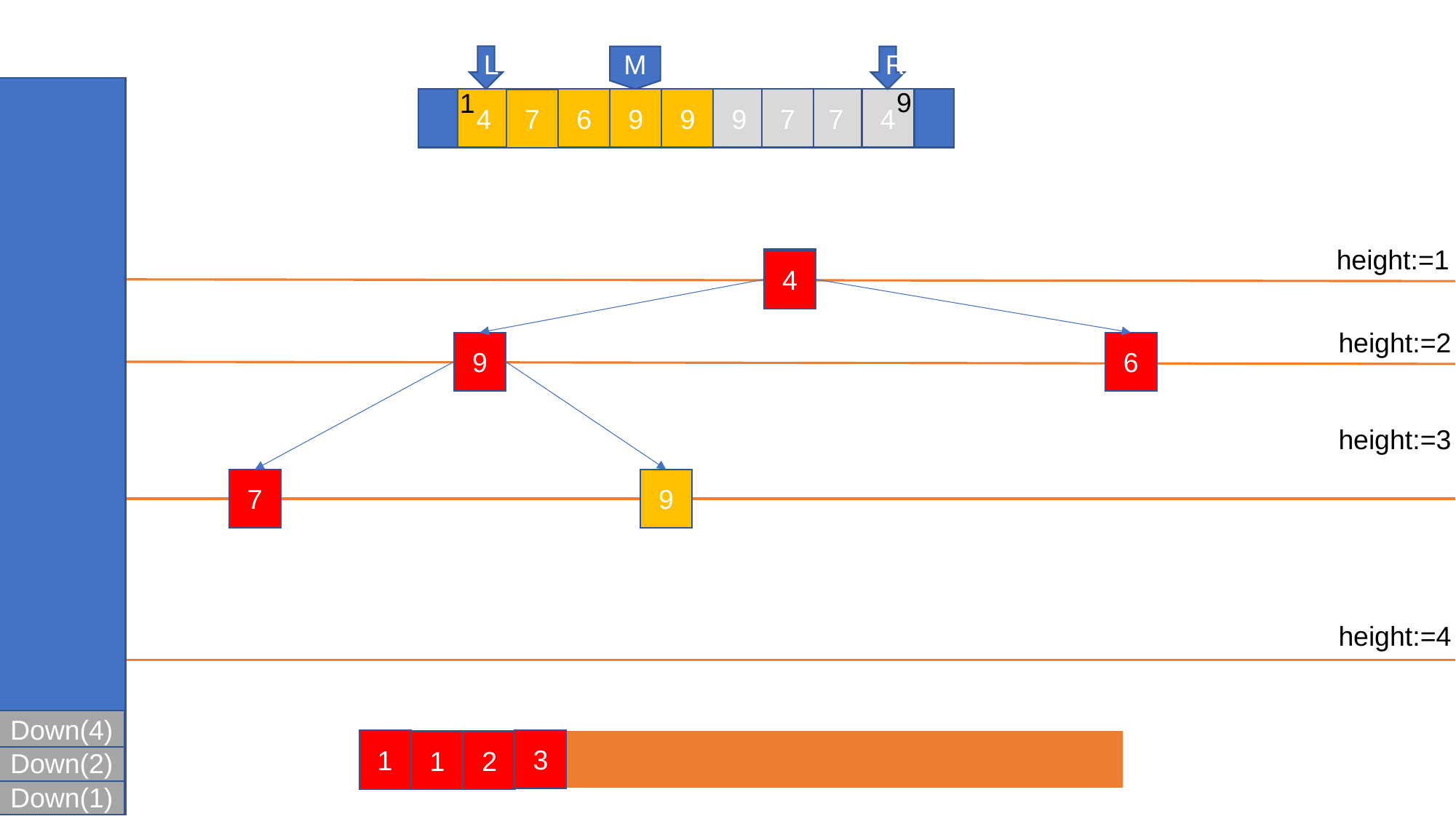

L
M
R

9
1
9

4

9
6
7
9
9
7
7
4

7
height:=1
3
4
height:=2
9
6
height:=3
7
9
height:=4
Down(4)
3

1
1
2
Down(2)
Down(1)